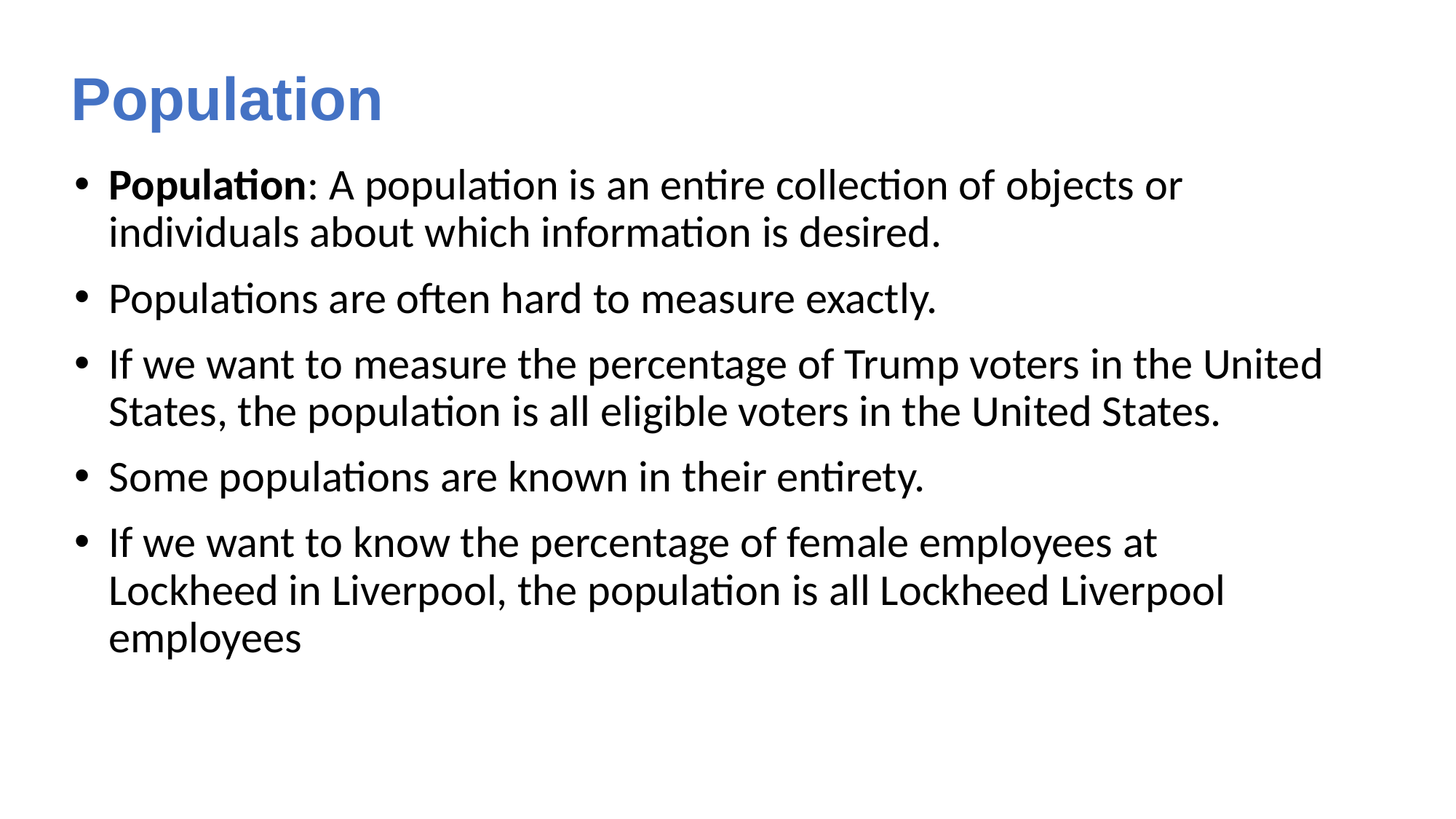

# Population
Population: A population is an entire collection of objects or individuals about which information is desired.
Populations are often hard to measure exactly.
If we want to measure the percentage of Trump voters in the United States, the population is all eligible voters in the United States.
Some populations are known in their entirety.
If we want to know the percentage of female employees at Lockheed in Liverpool, the population is all Lockheed Liverpool employees